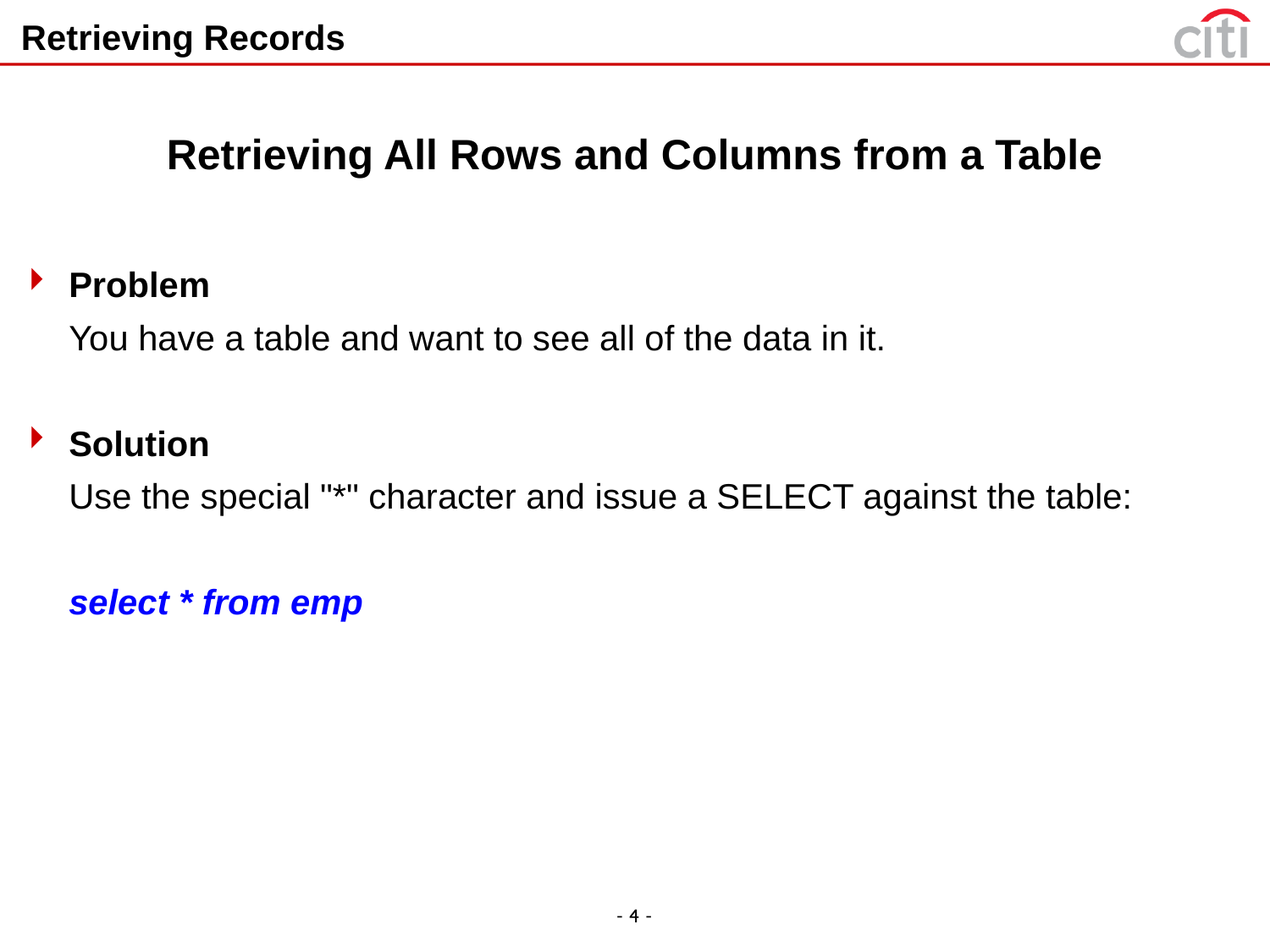

# Retrieving Records
Retrieving All Rows and Columns from a Table

Problem
	You have a table and want to see all of the data in it.

Solution
	Use the special "*" character and issue a SELECT against the table:

	select * from emp

- 4 -